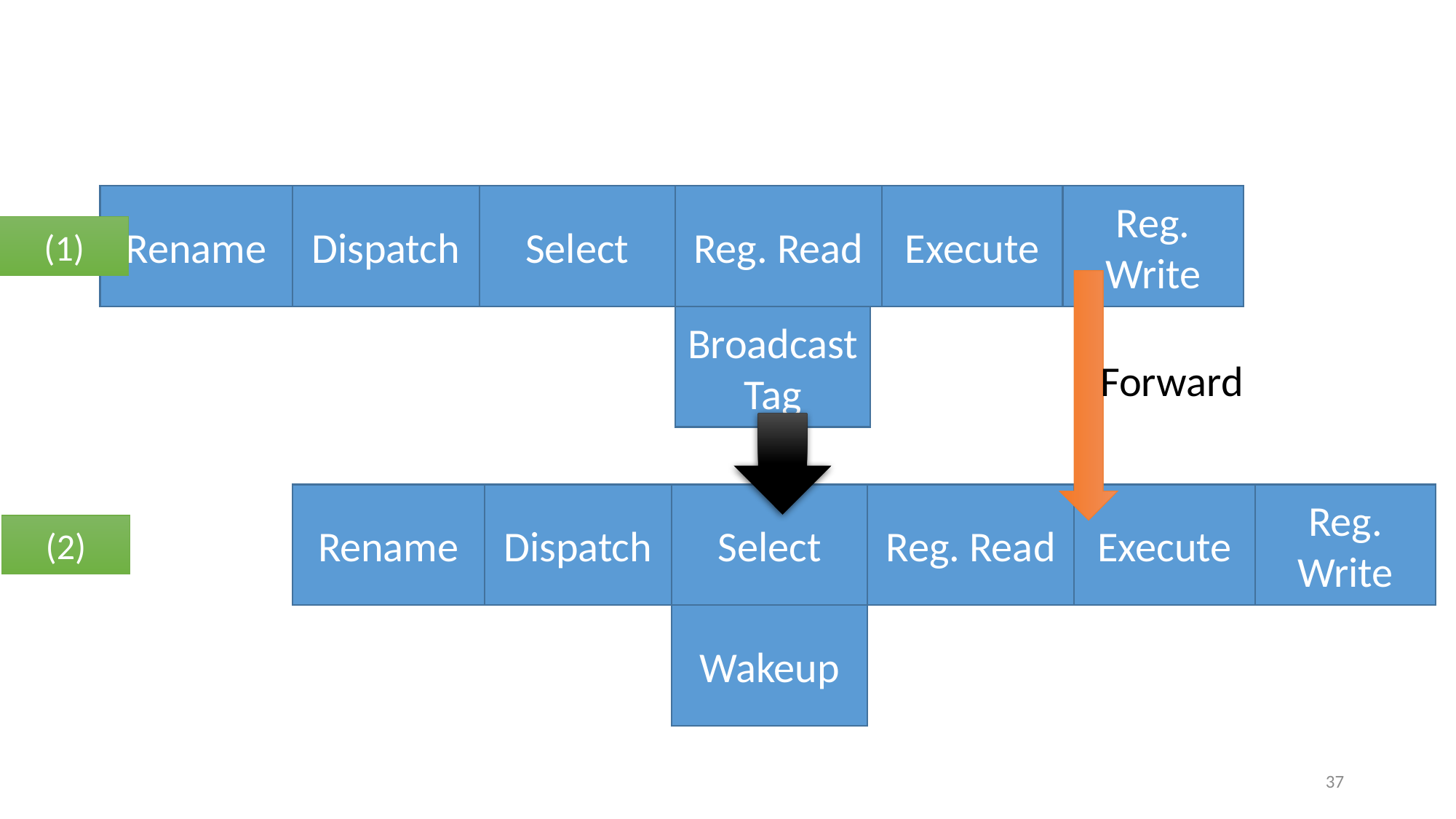

#
Reg. Write
Rename
Dispatch
Select
Reg. Read
Execute
(1)

Broadcast
Tag
Forward

Reg. Write
Rename
Dispatch
Select
Reg. Read
Execute
(2)
Wakeup
37